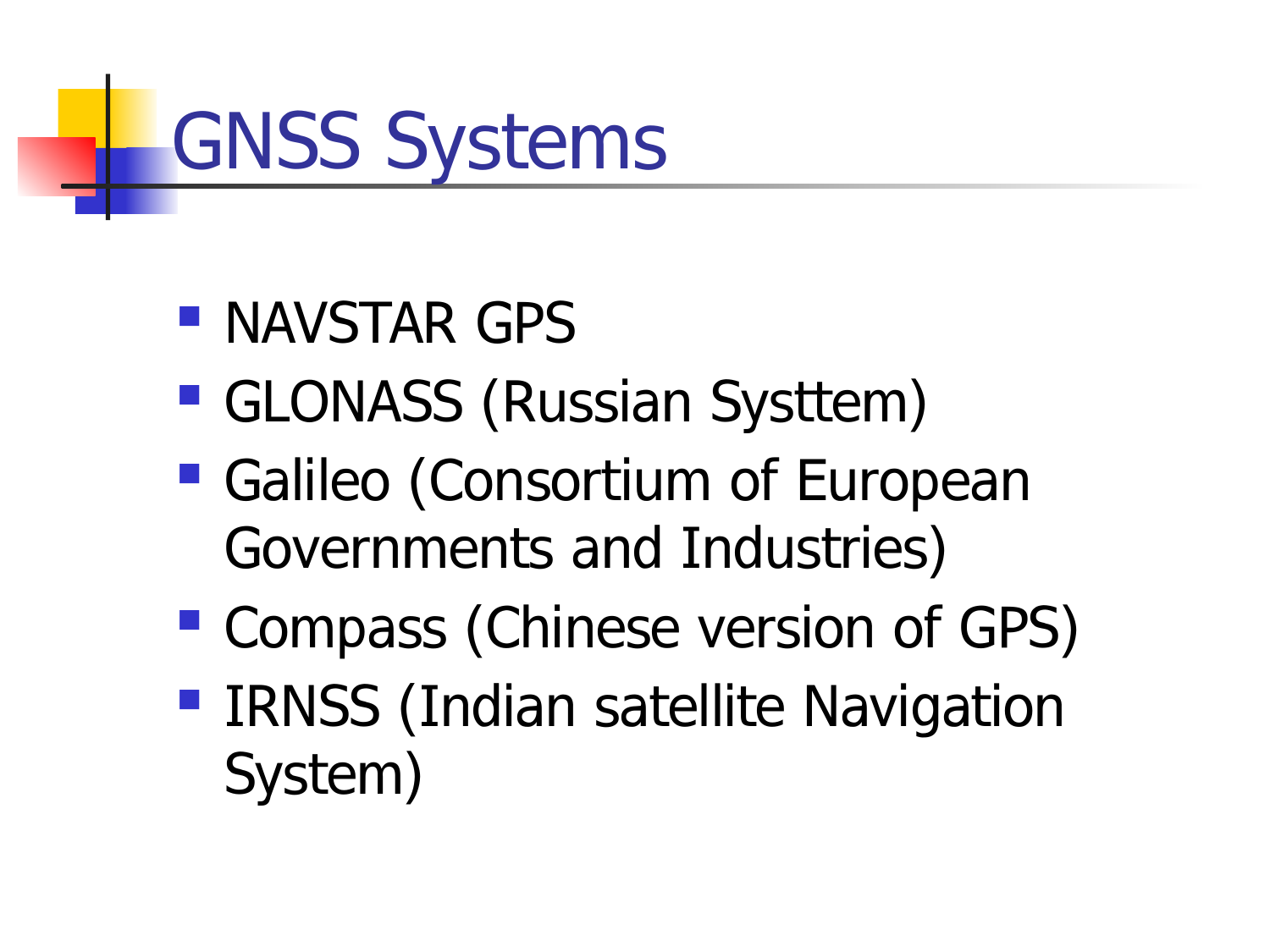

# GNSS Systems
NAVSTAR GPS
GLONASS (Russian Systtem)
Galileo (Consortium of European Governments and Industries)
Compass (Chinese version of GPS)
IRNSS (Indian satellite Navigation System)